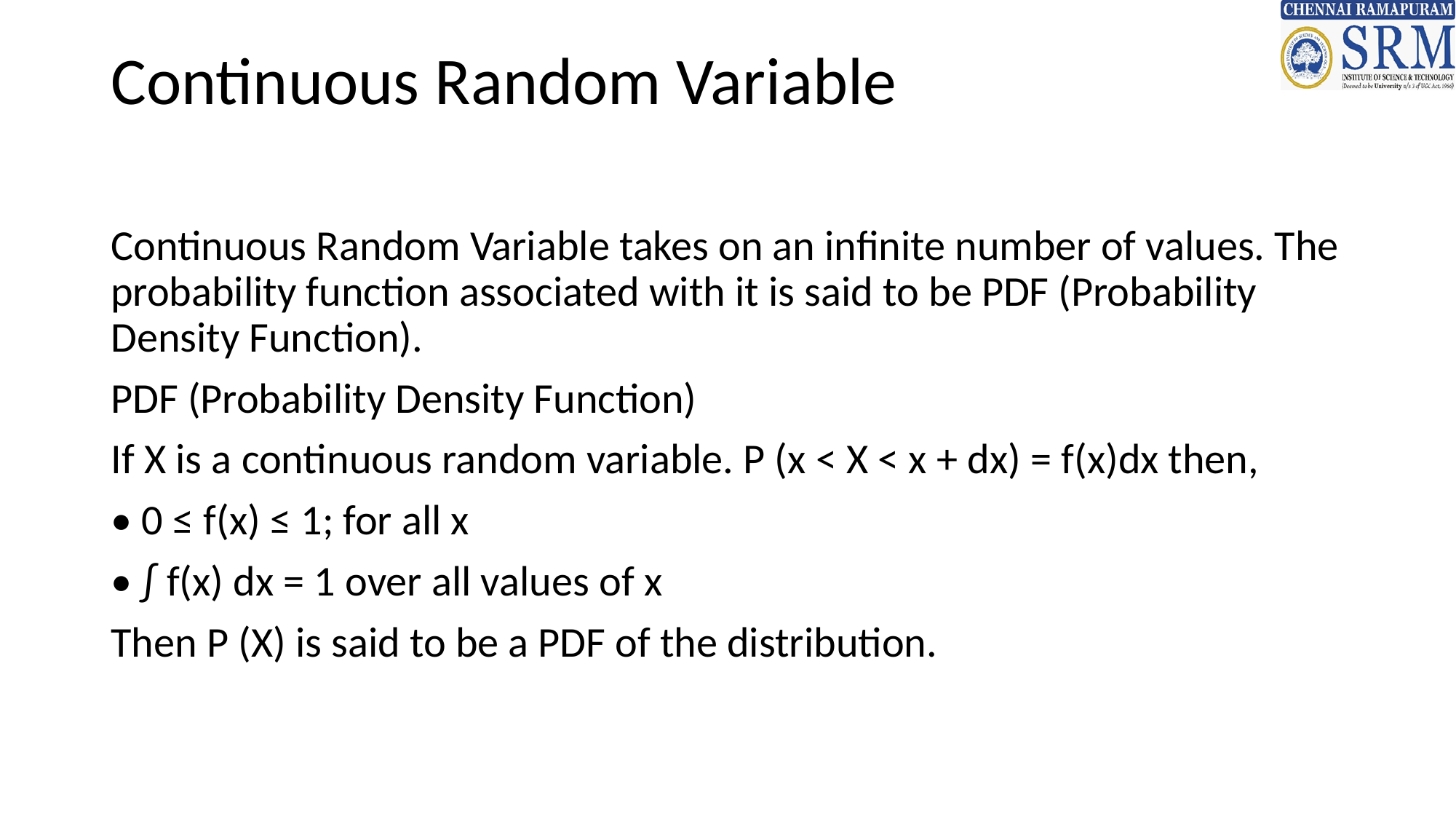

# Continuous Random Variable
Continuous Random Variable takes on an infinite number of values. The probability function associated with it is said to be PDF (Probability Density Function).
PDF (Probability Density Function)
If X is a continuous random variable. P (x < X < x + dx) = f(x)dx then,
• 0 ≤ f(x) ≤ 1; for all x
• ∫ f(x) dx = 1 over all values of x
Then P (X) is said to be a PDF of the distribution.